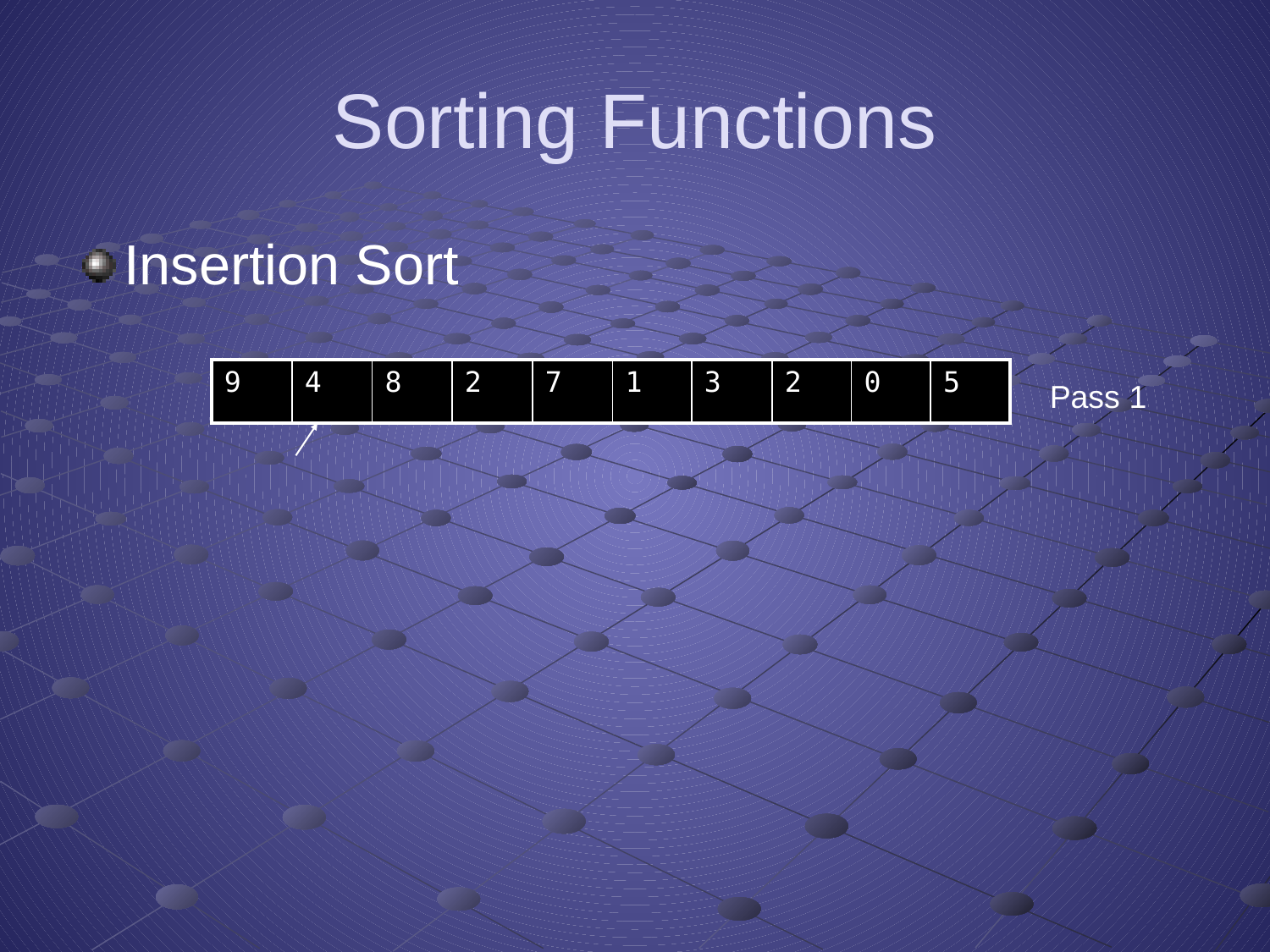

# Sorting Functions
Insertion Sort
| 9 | 4 | 8 | 2 | 7 | 1 | 3 | 2 | 0 | 5 |
| --- | --- | --- | --- | --- | --- | --- | --- | --- | --- |
Pass 1